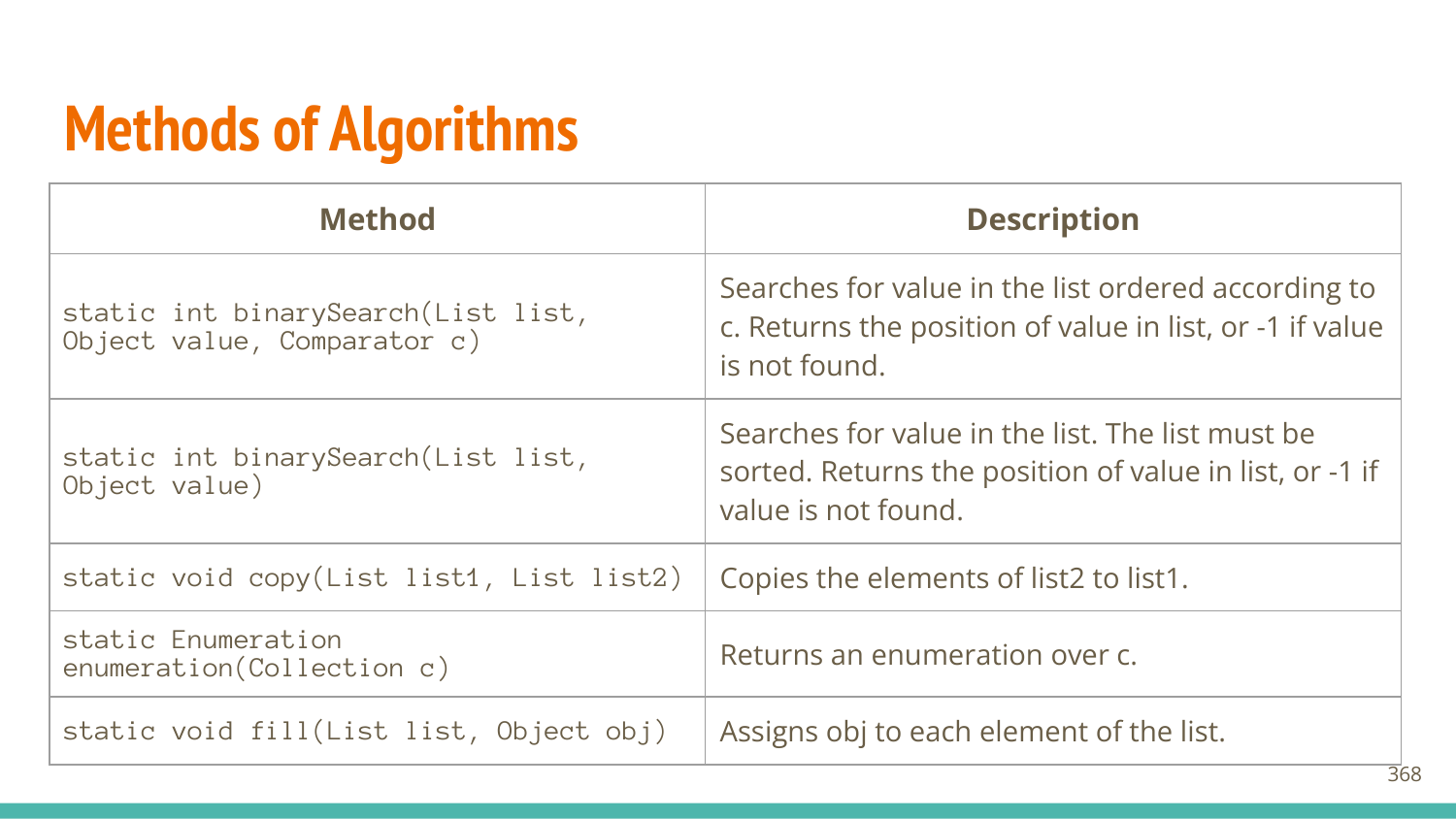

# Methods of Algorithms
| Method | Description |
| --- | --- |
| static int binarySearch(List list, Object value, Comparator c) | Searches for value in the list ordered according to c. Returns the position of value in list, or -1 if value is not found. |
| static int binarySearch(List list, Object value) | Searches for value in the list. The list must be sorted. Returns the position of value in list, or -1 if value is not found. |
| static void copy(List list1, List list2) | Copies the elements of list2 to list1. |
| static Enumeration enumeration(Collection c) | Returns an enumeration over c. |
| static void fill(List list, Object obj) | Assigns obj to each element of the list. |
368